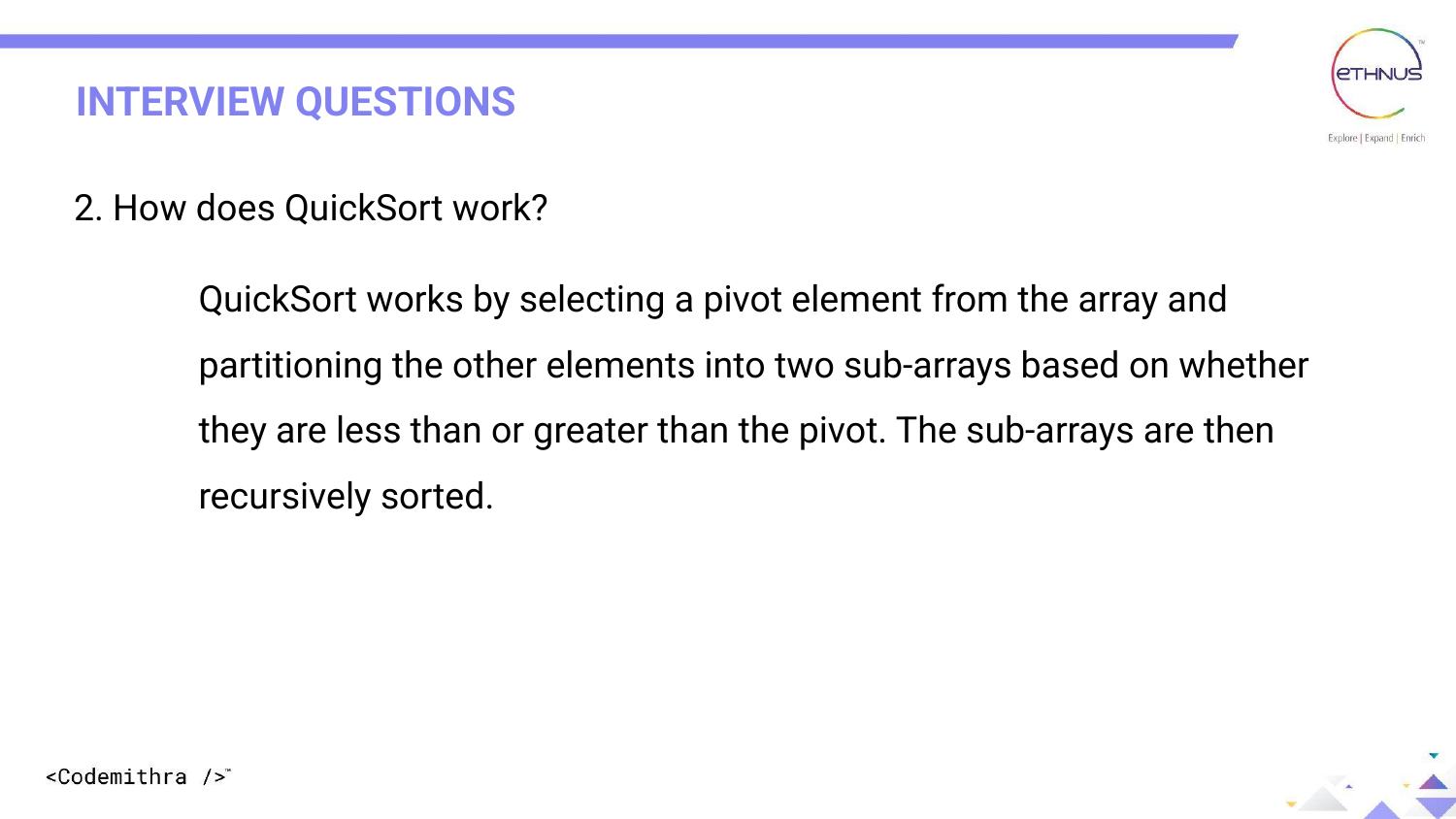

INTERVIEW QUESTIONS
2. How does QuickSort work?
QuickSort works by selecting a pivot element from the array and partitioning the other elements into two sub-arrays based on whether they are less than or greater than the pivot. The sub-arrays are then recursively sorted.